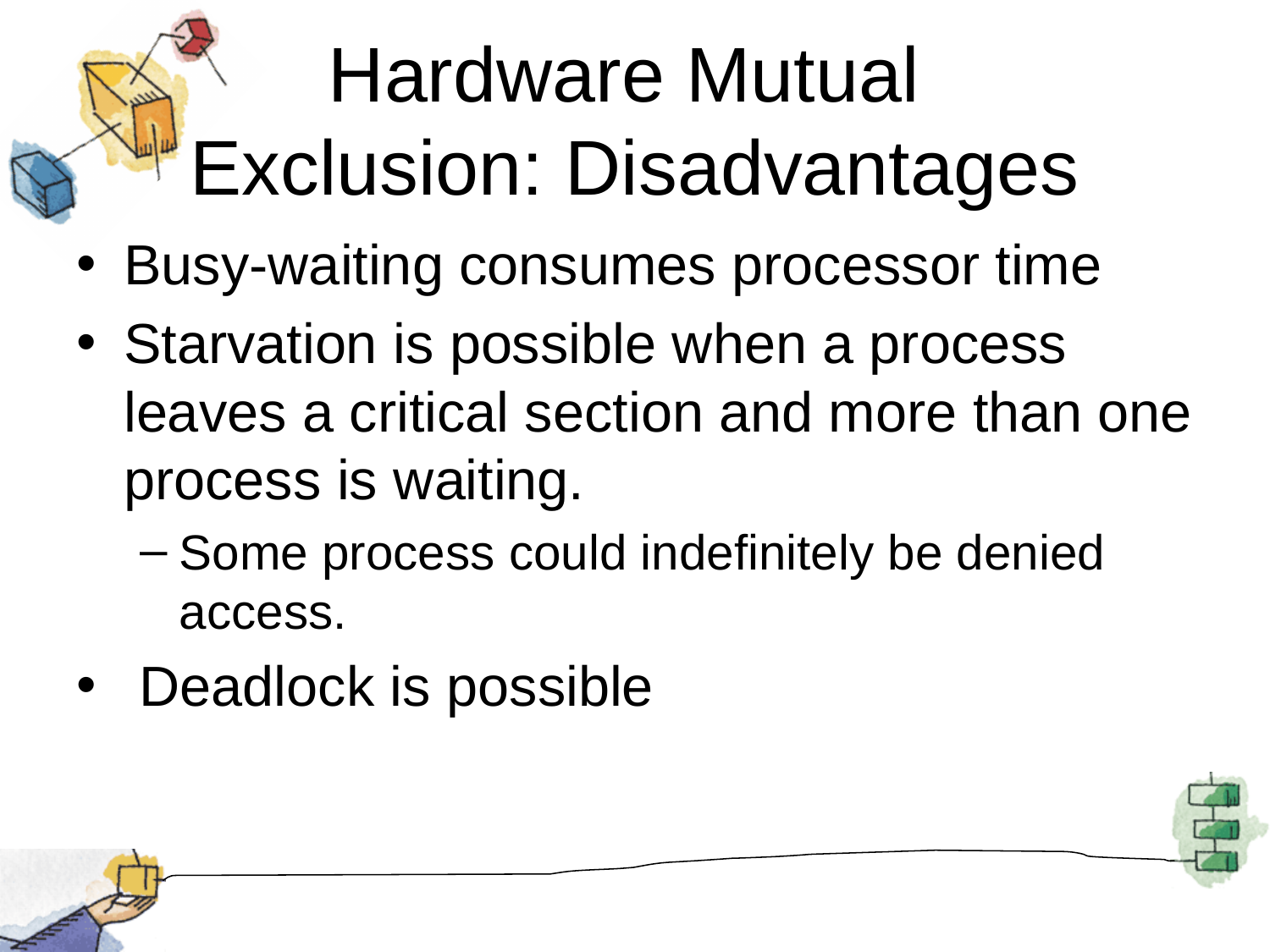

# Hardware Mutual Exclusion: Disadvantages
Busy-waiting consumes processor time
Starvation is possible when a process leaves a critical section and more than one process is waiting.
Some process could indefinitely be denied access.
 Deadlock is possible